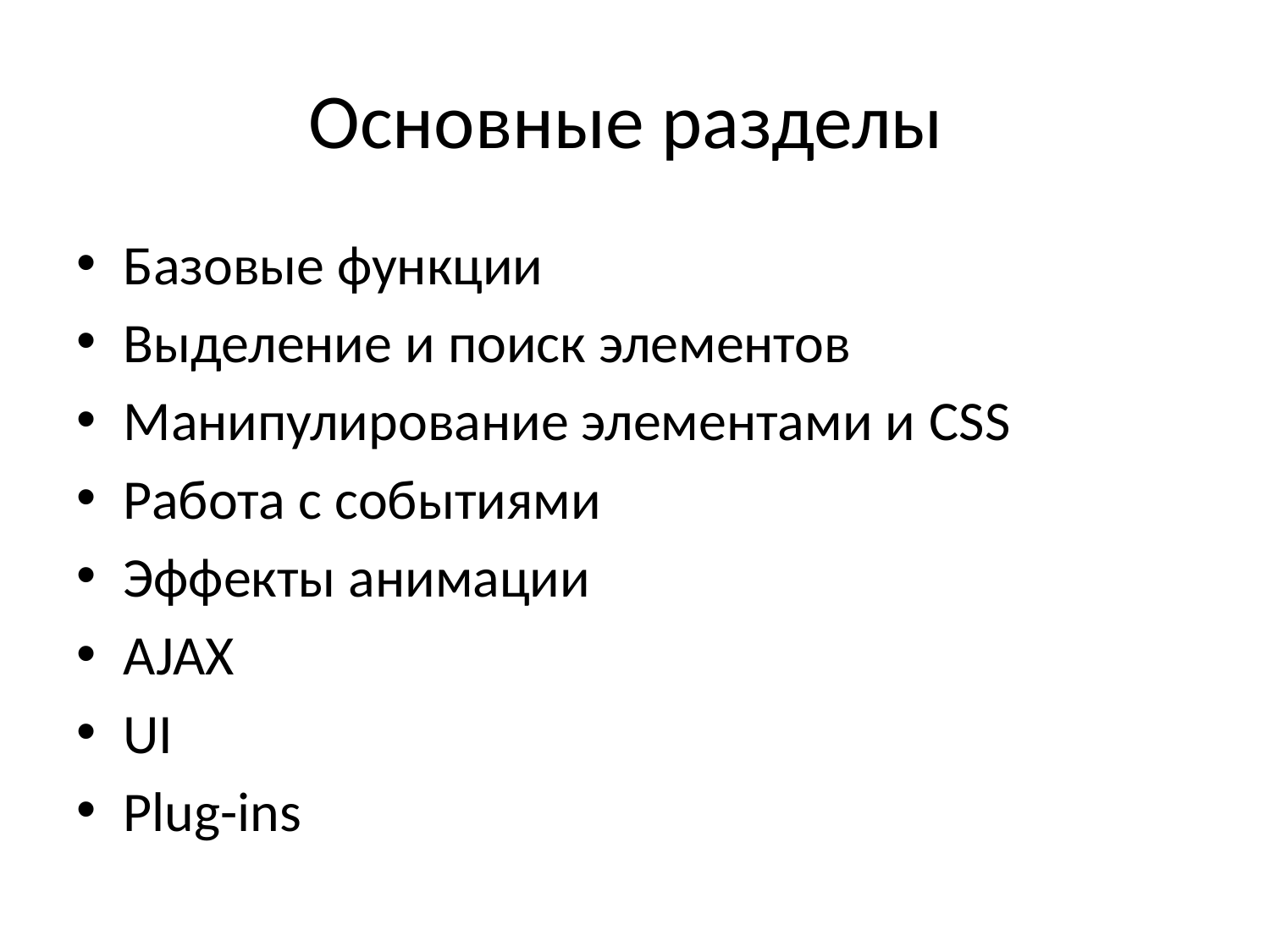

# Основные разделы
Базовые функции
Выделение и поиск элементов
Манипулирование элементами и CSS
Работа с событиями
Эффекты анимации
AJAX
UI
Plug-ins